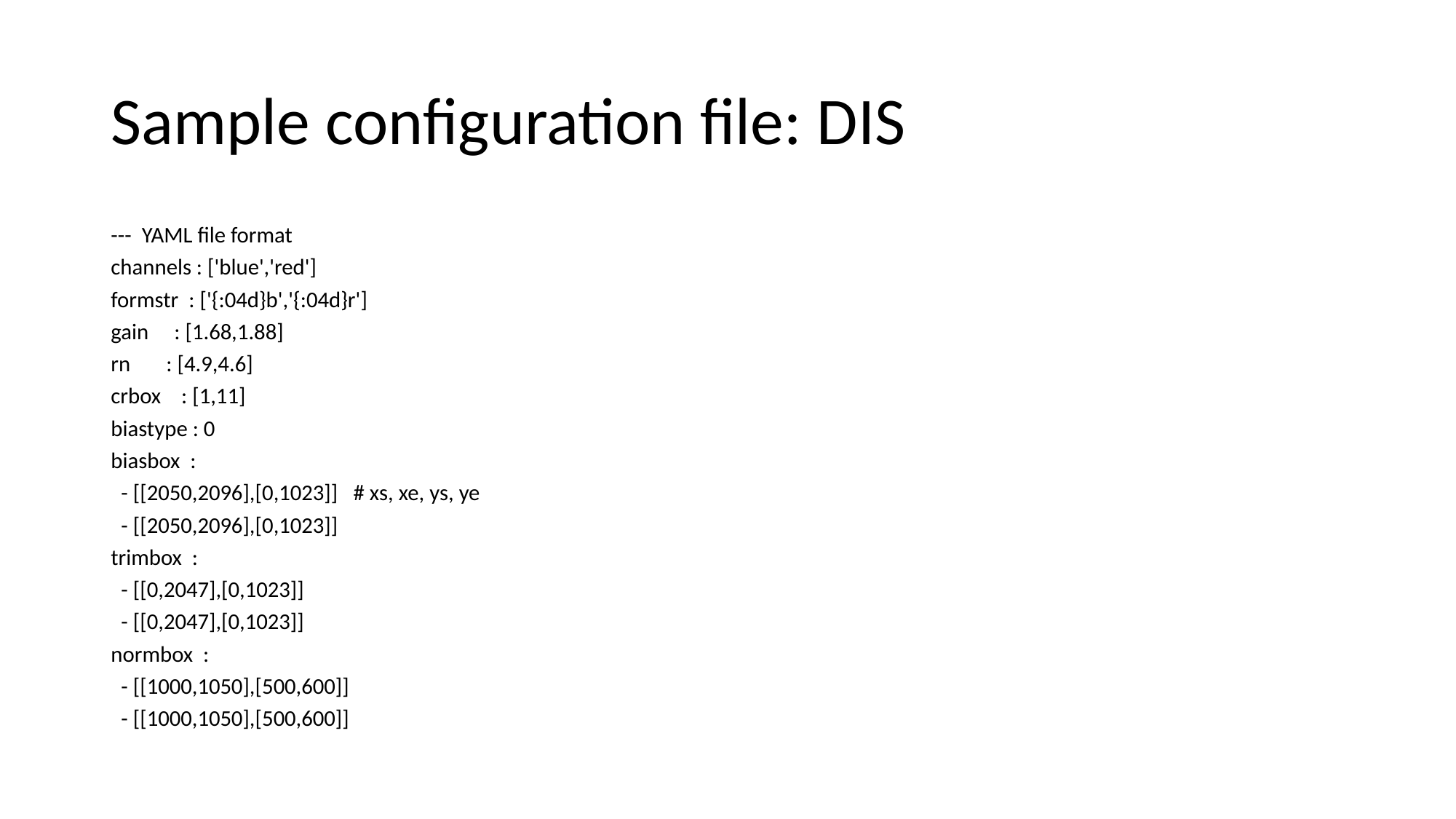

# Sample configuration file: DIS
---  YAML file format
channels : ['blue','red']
formstr  : ['{:04d}b','{:04d}r']
gain     : [1.68,1.88]
rn       : [4.9,4.6]
crbox    : [1,11]
biastype : 0
biasbox  :
  - [[2050,2096],[0,1023]]   # xs, xe, ys, ye
  - [[2050,2096],[0,1023]]
trimbox  :
  - [[0,2047],[0,1023]]
  - [[0,2047],[0,1023]]
normbox  :
  - [[1000,1050],[500,600]]
  - [[1000,1050],[500,600]]